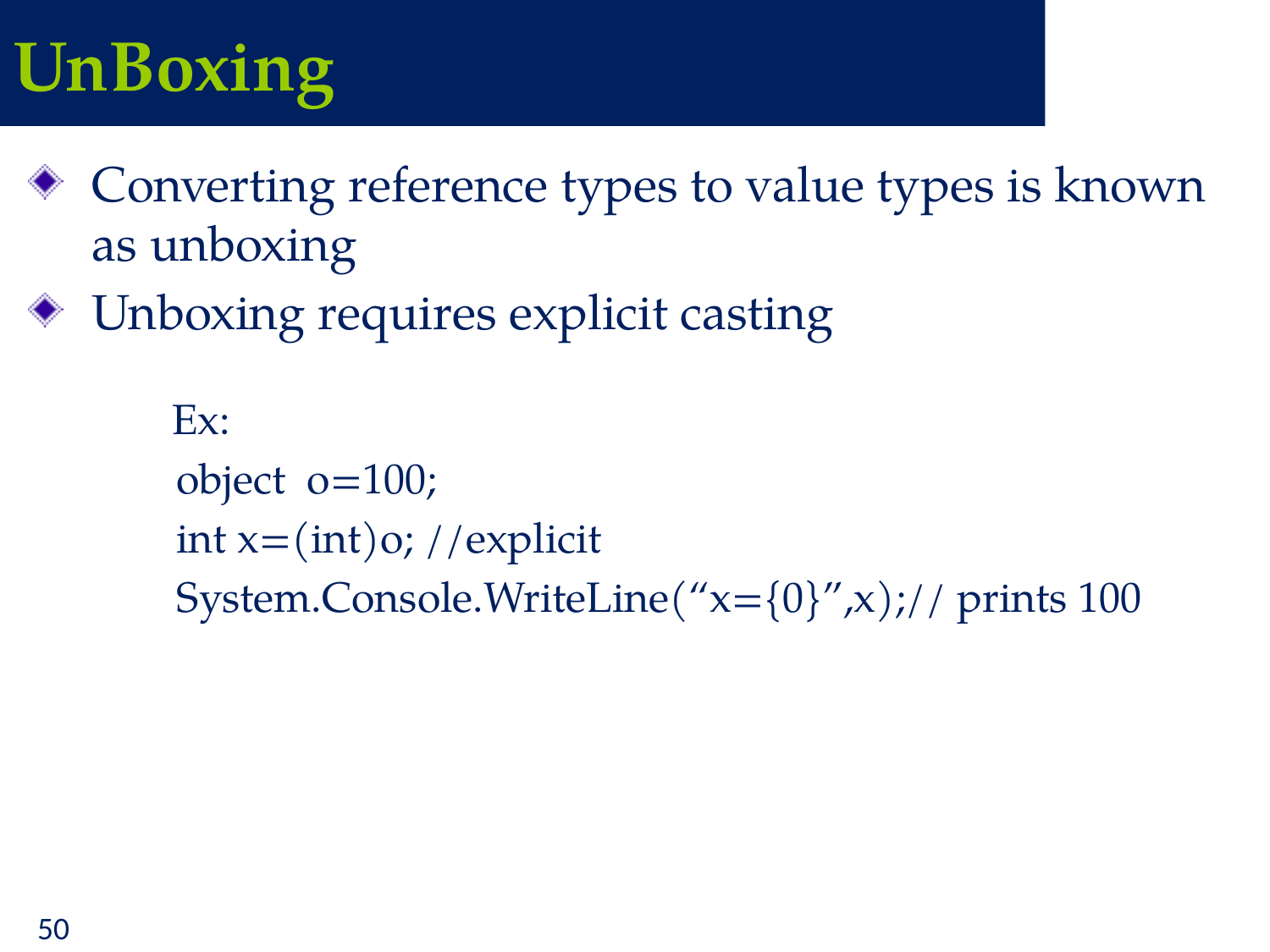

# UnBoxing
Converting reference types to value types is known as unboxing
Unboxing requires explicit casting

             Ex:
        object  o=100;
        int x=(int)o; //explicit
        System.Console.WriteLine(“x={0}”,x);// prints 100

50